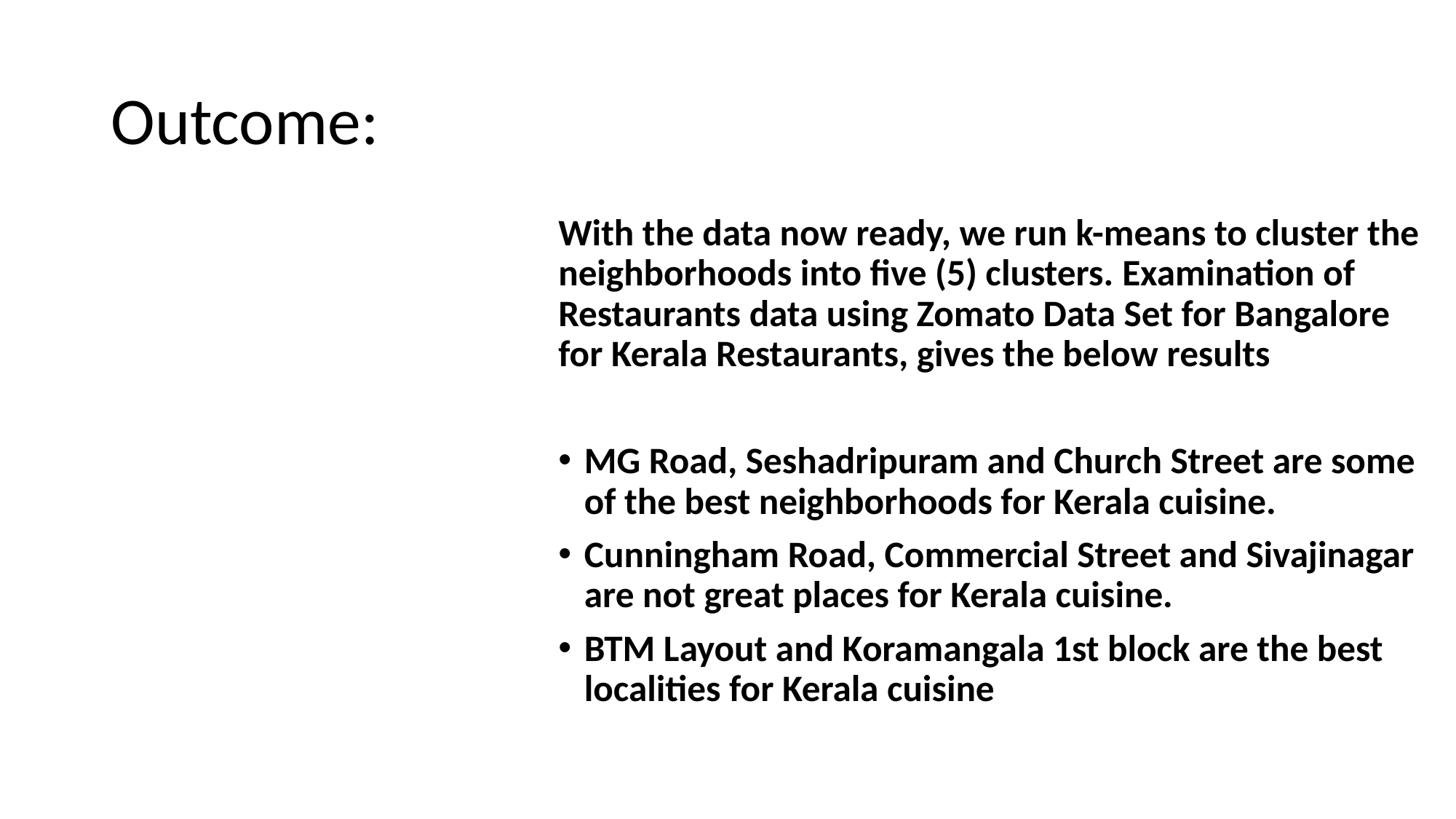

With the data now ready, we run k-means to cluster the neighborhoods into five (5) clusters. Examination of Restaurants data using Zomato Data Set for Bangalore for Kerala Restaurants, gives the below results

MG Road, Seshadripuram and Church Street are some of the best neighborhoods for Kerala cuisine.
Cunningham Road, Commercial Street and Sivajinagar are not great places for Kerala cuisine.
BTM Layout and Koramangala 1st block are the best localities for Kerala cuisine
# Outcome: